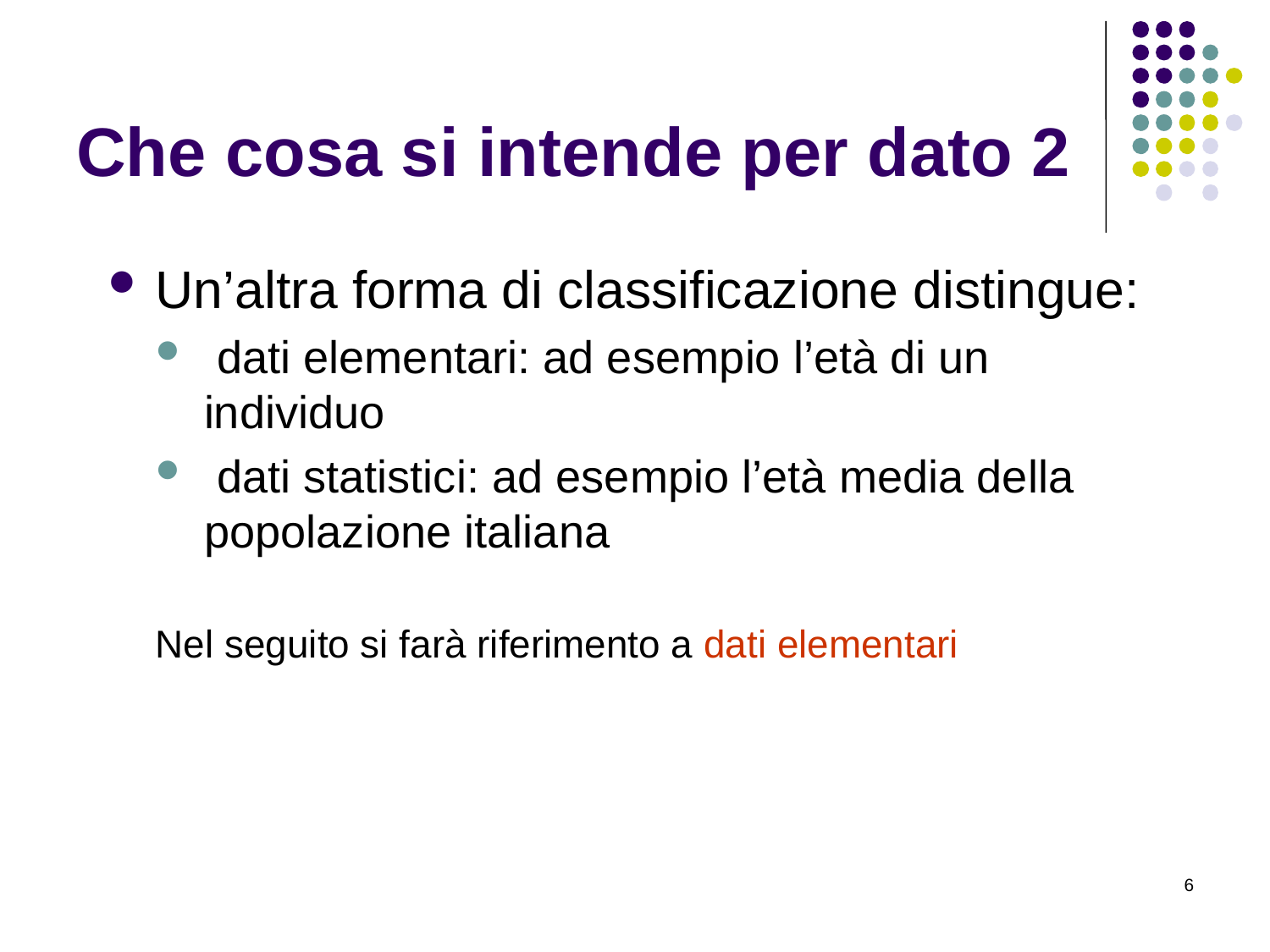

# Che cosa si intende per dato 2
Un’altra forma di classificazione distingue:
 dati elementari: ad esempio l’età di un individuo
 dati statistici: ad esempio l’età media della popolazione italiana

Nel seguito si farà riferimento a dati elementari

6